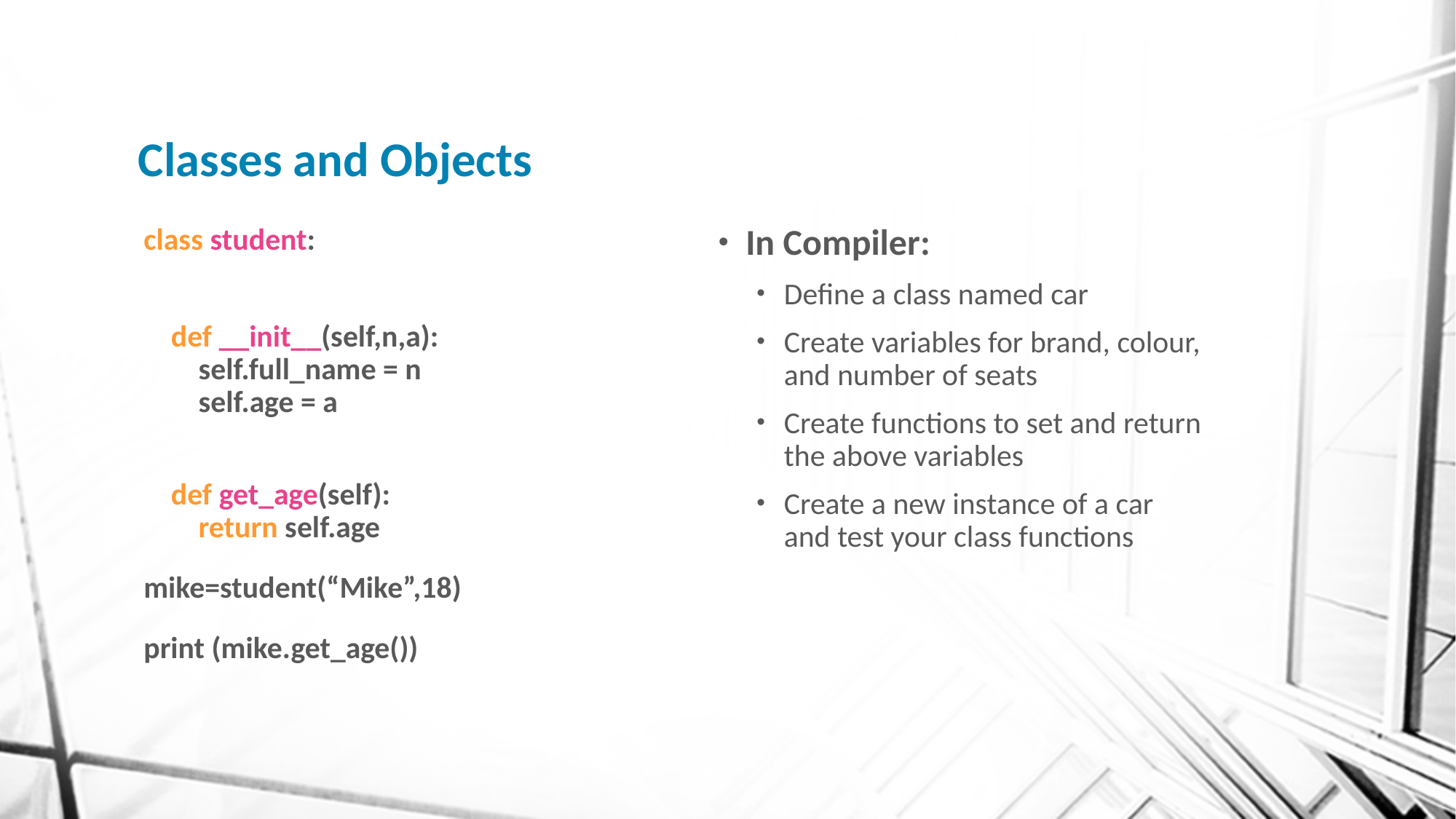

# Classes and Objects
class student:
	def __init__(self,n,a):
    self.full_name = n
    self.age = a
	def get_age(self):
    return self.age
mike=student(“Mike”,18)
print (mike.get_age())
In Compiler:
Define a class named car
Create variables for brand, colour, and number of seats
Create functions to set and return the above variables
Create a new instance of a car and test your class functions